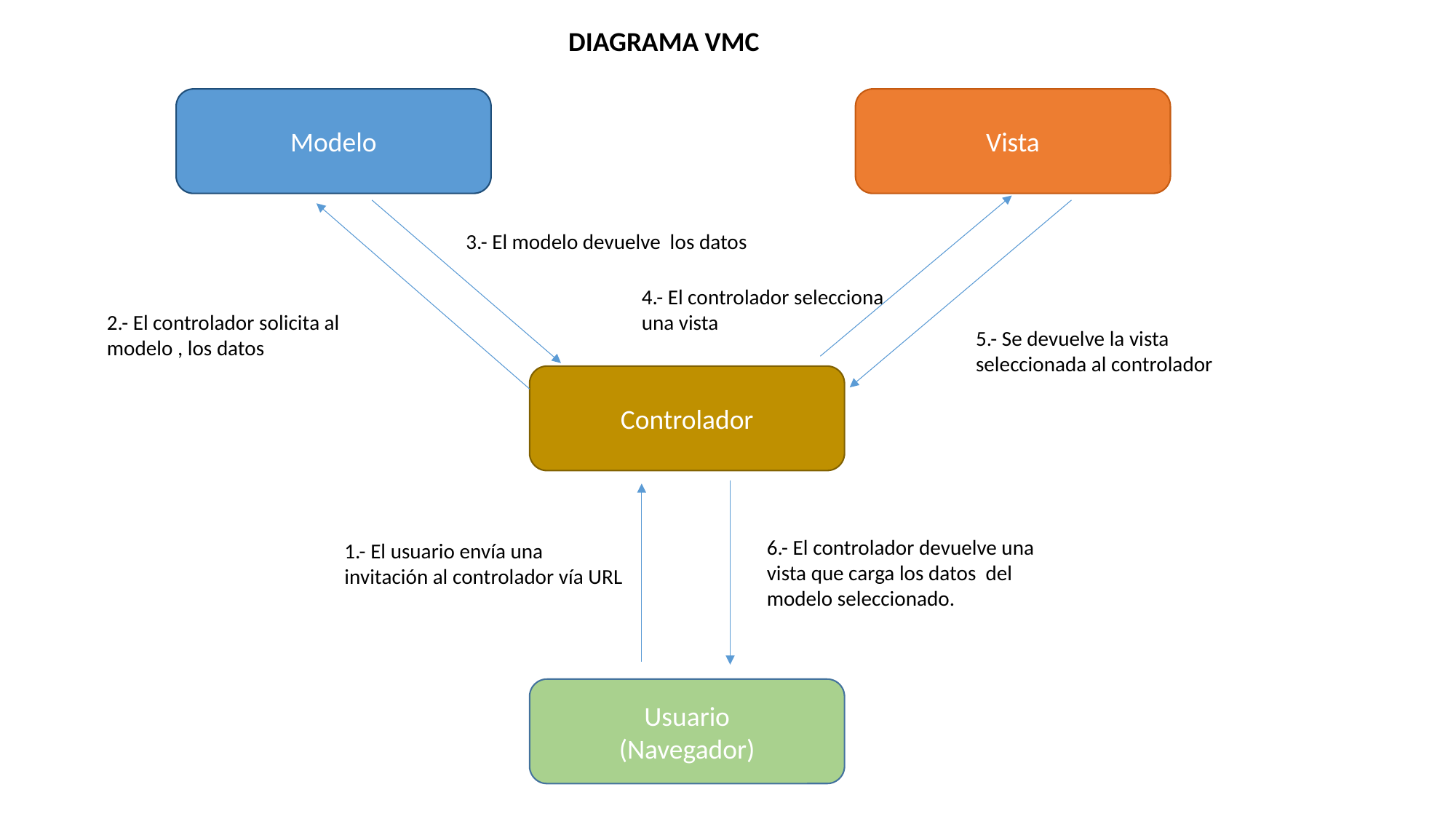

DIAGRAMA VMC
Vista
Modelo
3.- El modelo devuelve  los datos
4.- El controlador selecciona una vista
2.- El controlador solicita al modelo , los datos
5.- Se devuelve la vista seleccionada al controlador
Controlador
6.- El controlador devuelve una vista que carga los datos  del modelo seleccionado.
1.- El usuario envía una invitación al controlador vía URL
Usuario
(Navegador)